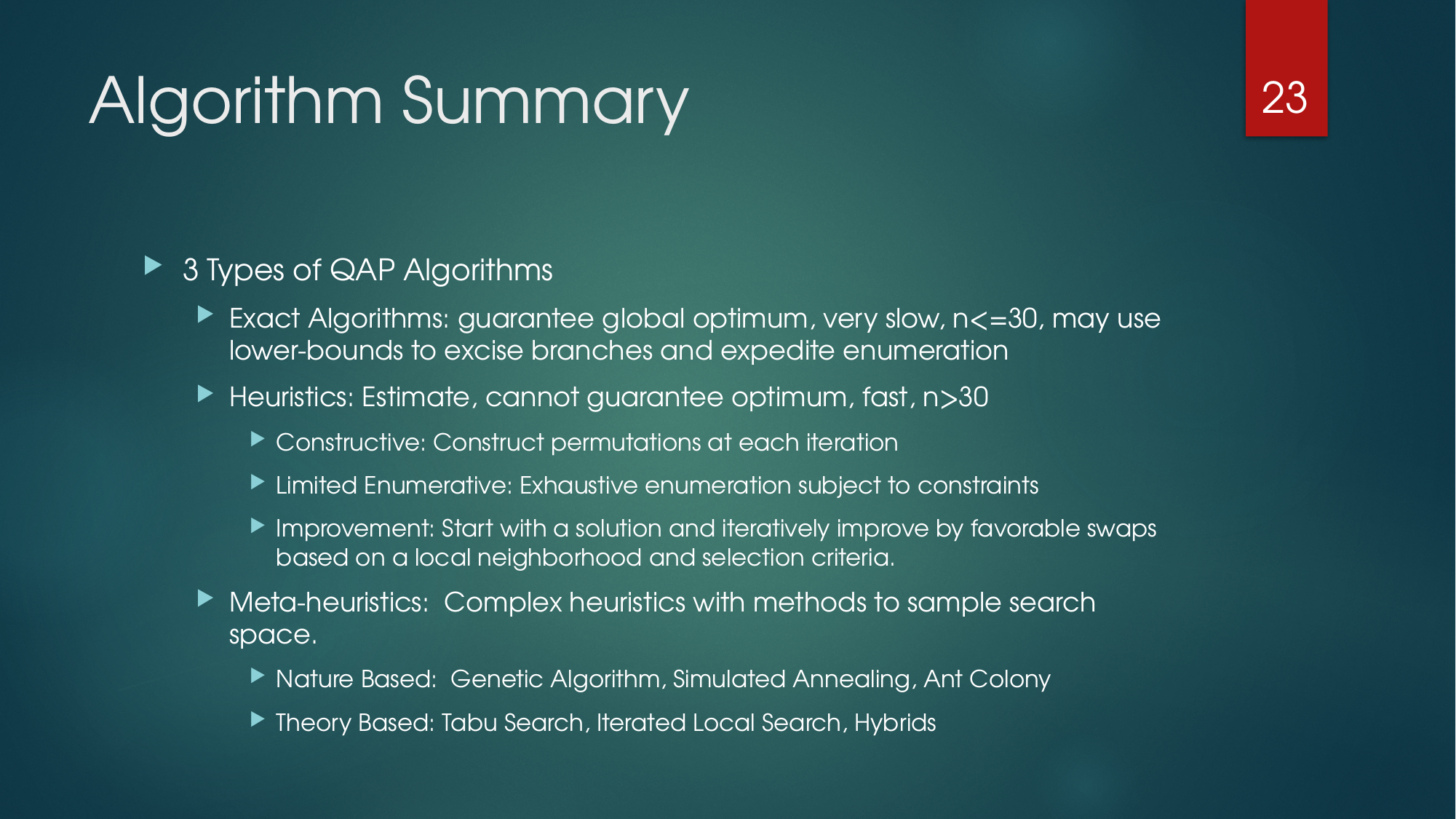

23
# Algorithm Summary
3 Types of QAP Algorithms
Exact Algorithms: guarantee global optimum, very slow, n<=30, may use lower-bounds to excise branches and expedite enumeration
Heuristics: Estimate, cannot guarantee optimum, fast, n>30
Constructive: Construct permutations at each iteration
Limited Enumerative: Exhaustive enumeration subject to constraints
Improvement: Start with a solution and iteratively improve by favorable swaps based on a local neighborhood and selection criteria.
Meta-heuristics:  Complex heuristics with methods to sample search space.
Nature Based:  Genetic Algorithm, Simulated Annealing, Ant Colony
Theory Based: Tabu Search, Iterated Local Search, Hybrids